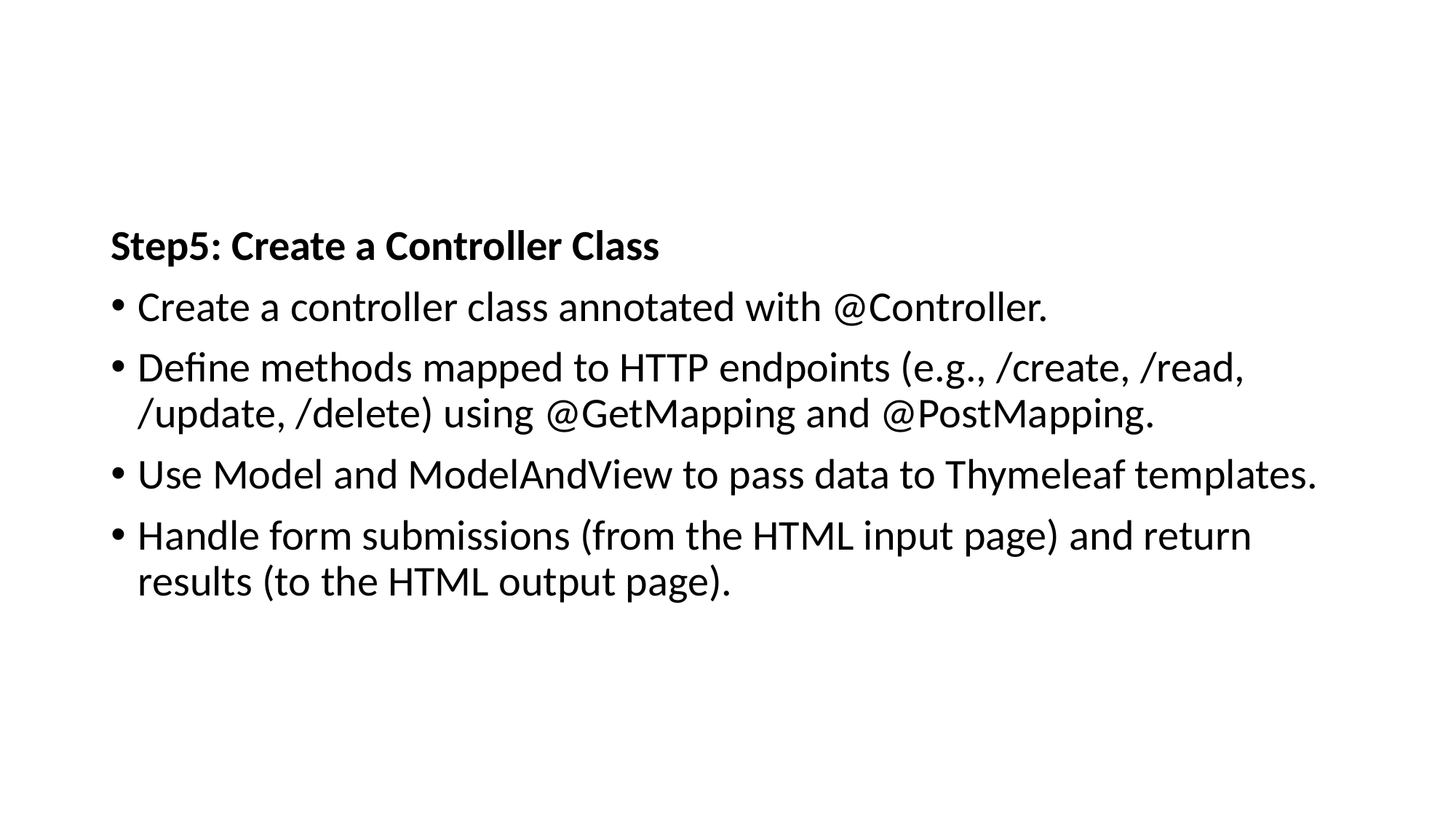

#
Step5: Create a Controller Class
Create a controller class annotated with @Controller.
Define methods mapped to HTTP endpoints (e.g., /create, /read, /update, /delete) using @GetMapping and @PostMapping.
Use Model and ModelAndView to pass data to Thymeleaf templates.
Handle form submissions (from the HTML input page) and return results (to the HTML output page).